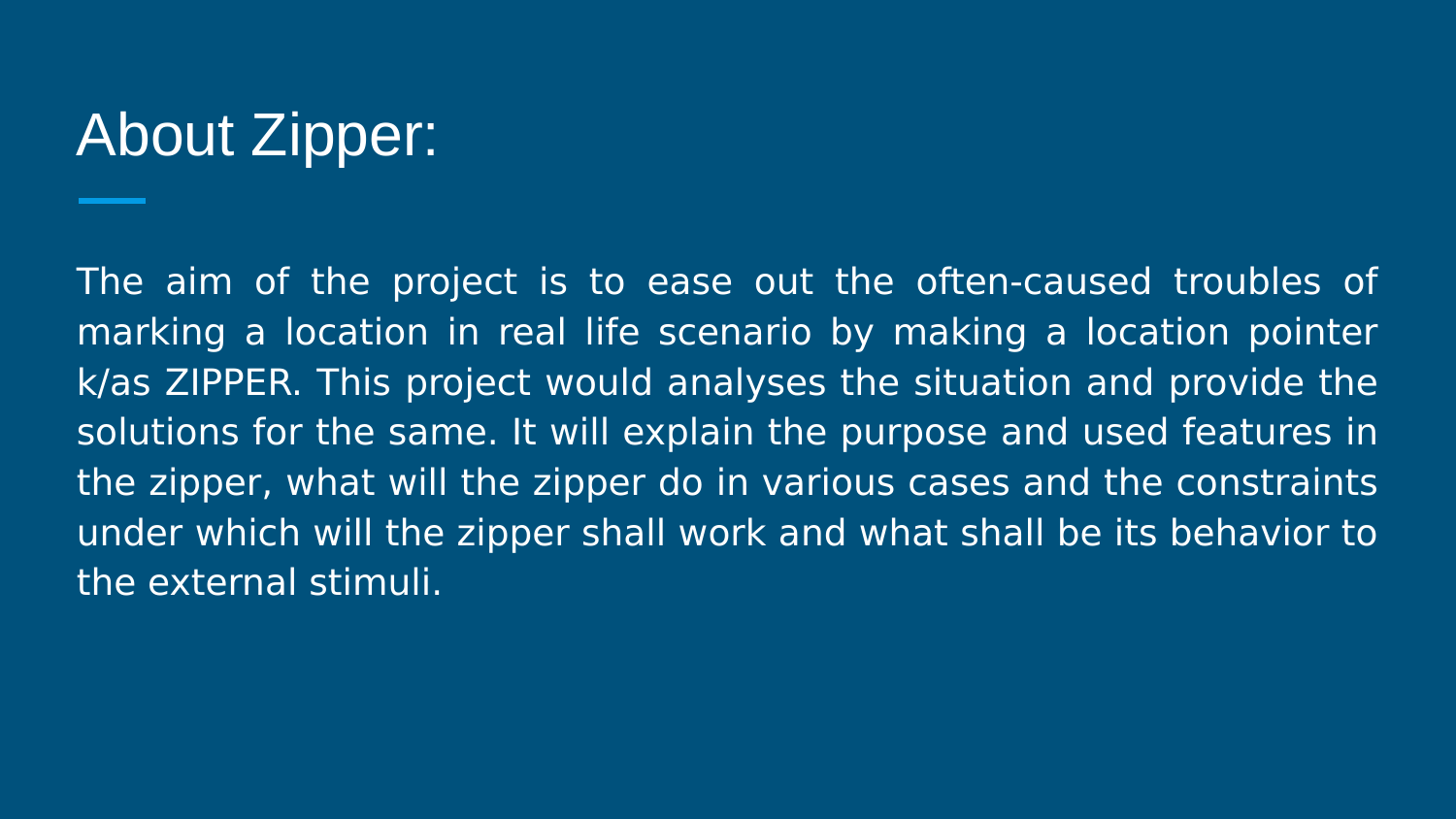

# About Zipper:
The aim of the project is to ease out the often-caused troubles of marking a location in real life scenario by making a location pointer k/as ZIPPER. This project would analyses the situation and provide the solutions for the same. It will explain the purpose and used features in the zipper, what will the zipper do in various cases and the constraints under which will the zipper shall work and what shall be its behavior to the external stimuli.